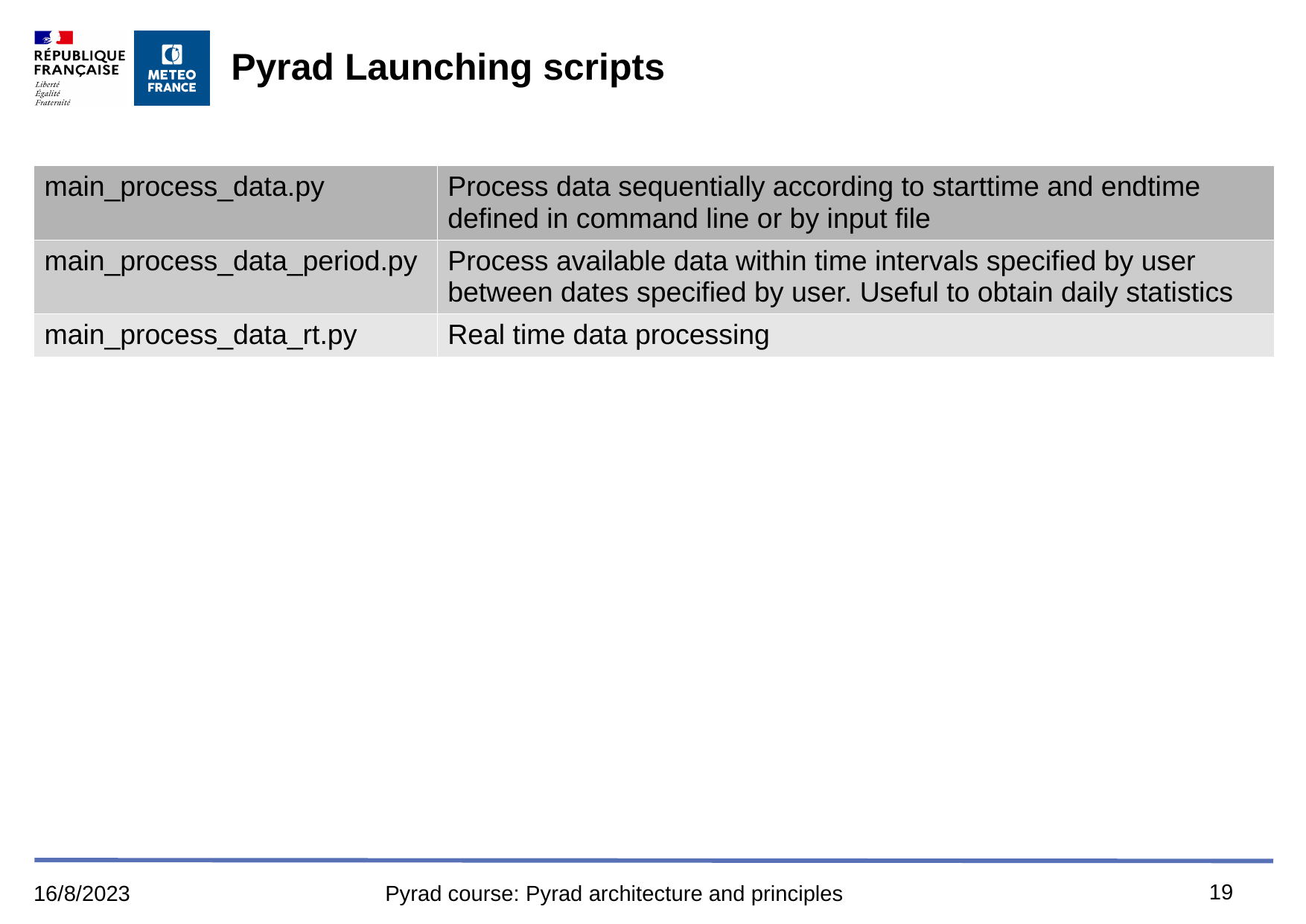

# Pyrad Launching scripts
| main\_process\_data.py | Process data sequentially according to starttime and endtime defined in command line or by input file |
| --- | --- |
| main\_process\_data\_period.py | Process available data within time intervals specified by user between dates specified by user. Useful to obtain daily statistics |
| main\_process\_data\_rt.py | Real time data processing |
19
16/8/2023
Pyrad course: Pyrad architecture and principles